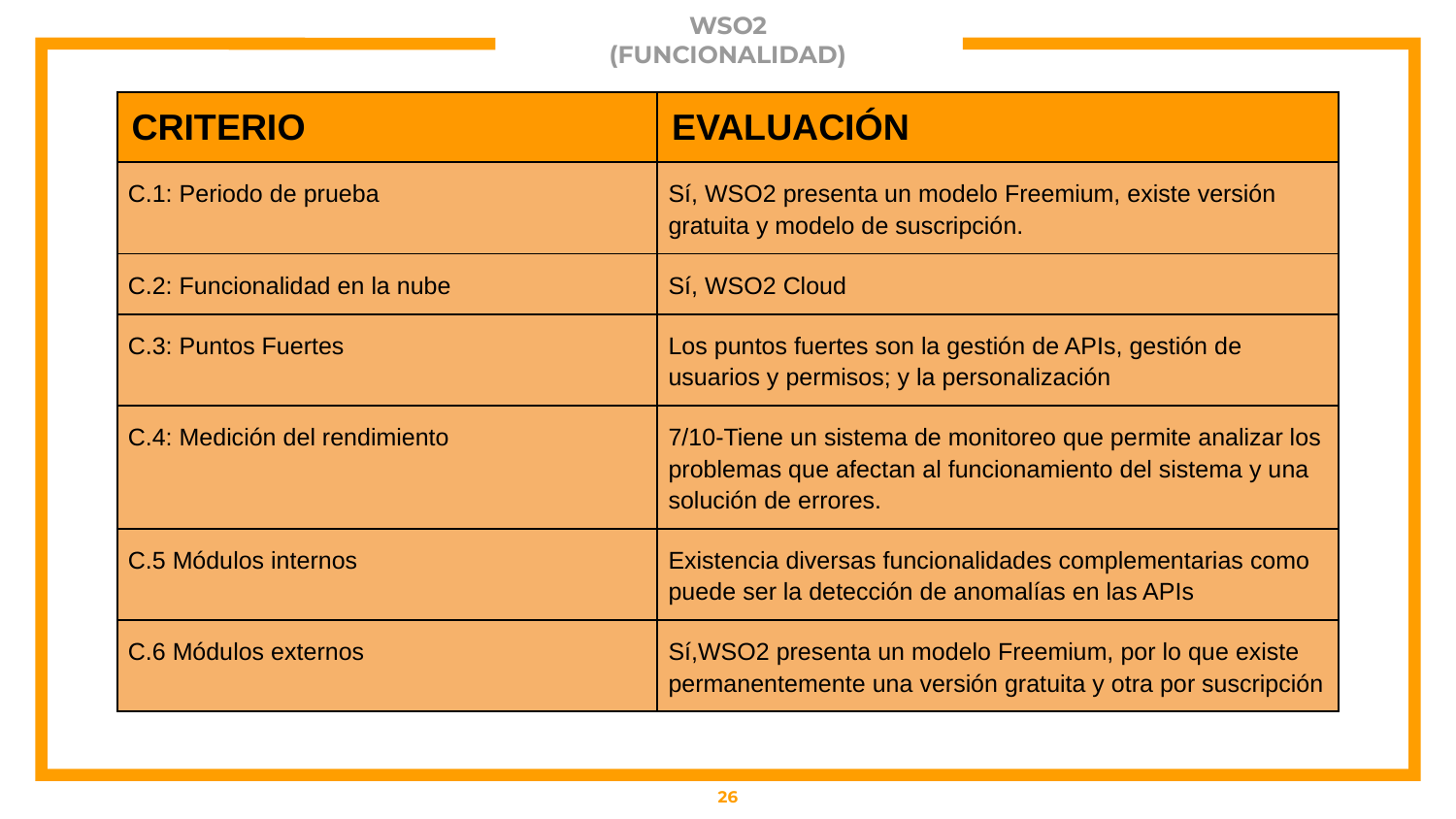

# WSO2
(FUNCIONALIDAD)

6
| CRITERIO | EVALUACIÓN |
| --- | --- |
| C.1: Periodo de prueba | Sí, WSO2 presenta un modelo Freemium, existe versión gratuita y modelo de suscripción. |
| C.2: Funcionalidad en la nube | Sí, WSO2 Cloud |
| C.3: Puntos Fuertes | Los puntos fuertes son la gestión de APIs, gestión de usuarios y permisos; y la personalización |
| C.4: Medición del rendimiento | 7/10-Tiene un sistema de monitoreo que permite analizar los problemas que afectan al funcionamiento del sistema y una solución de errores. |
| C.5 Módulos internos | Existencia diversas funcionalidades complementarias como puede ser la detección de anomalías en las APIs |
| C.6 Módulos externos | Sí,WSO2 presenta un modelo Freemium, por lo que existe permanentemente una versión gratuita y otra por suscripción |

26